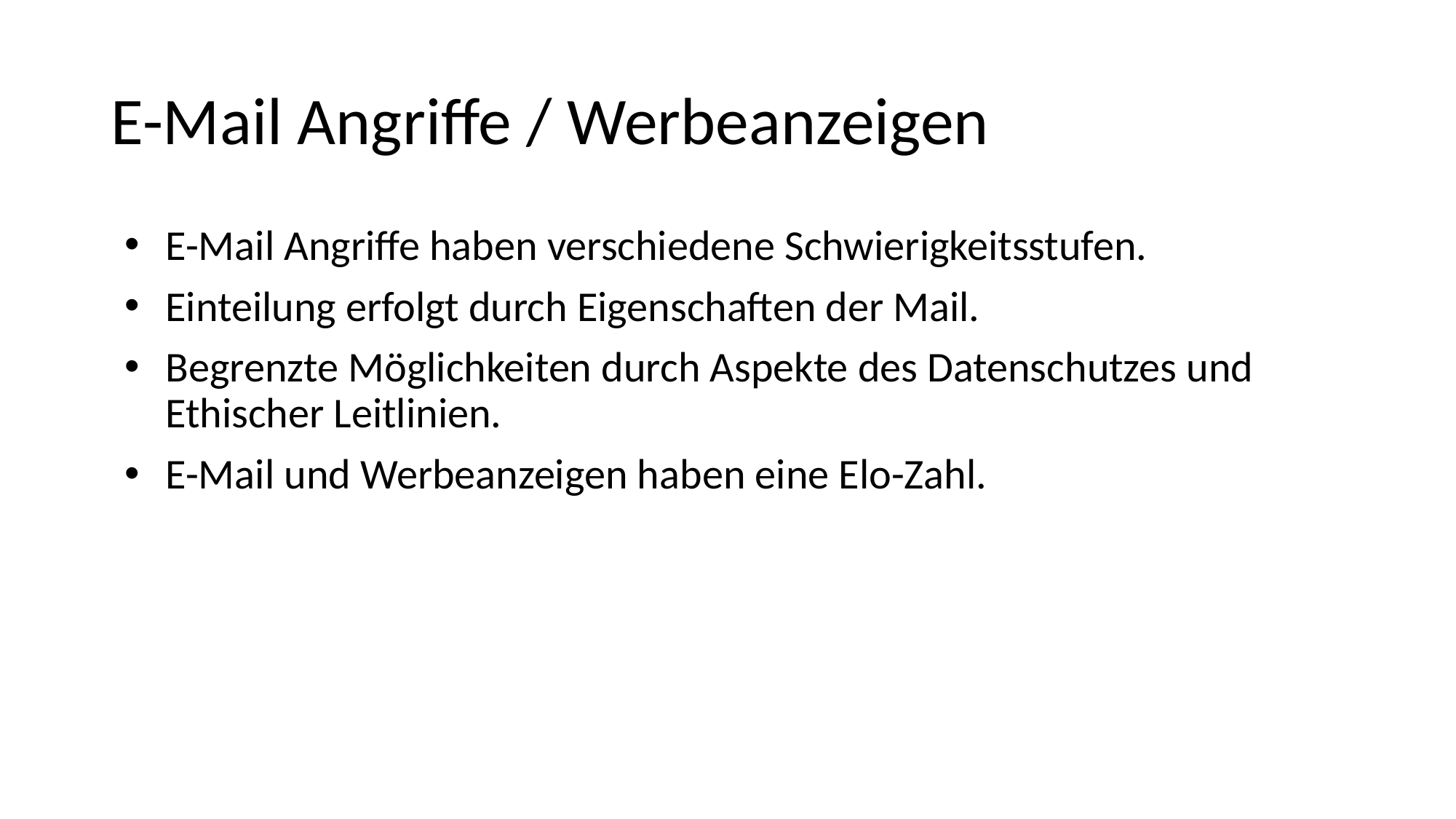

# E-Mail Angriffe / Werbeanzeigen
E-Mail Angriffe haben verschiedene Schwierigkeitsstufen.
Einteilung erfolgt durch Eigenschaften der Mail.
Begrenzte Möglichkeiten durch Aspekte des Datenschutzes und Ethischer Leitlinien.
E-Mail und Werbeanzeigen haben eine Elo-Zahl.